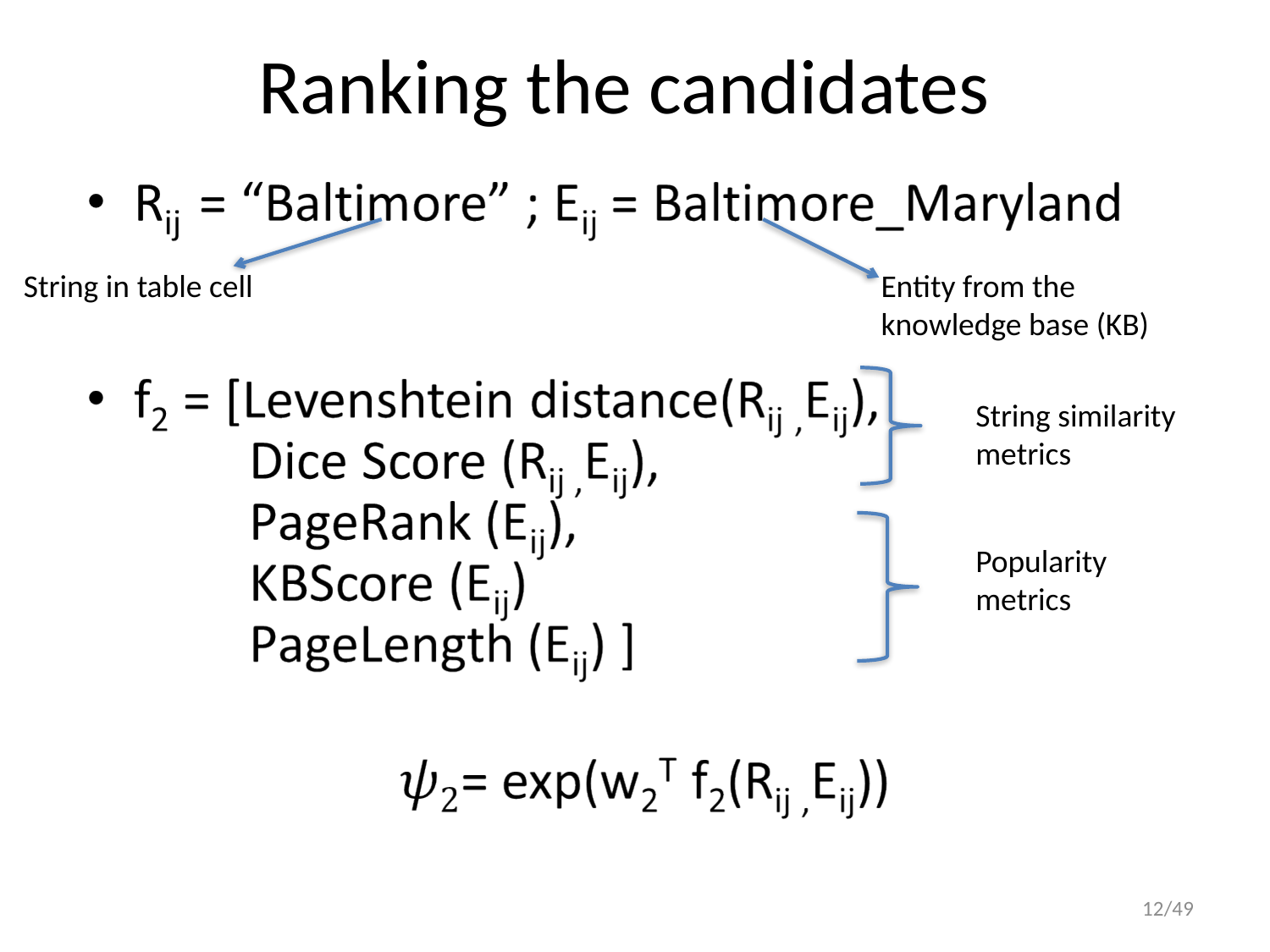

# Ranking the candidates

String in table cell
Entity from the knowledge base (KB)

String similarity metrics

Popularity metrics
12/49